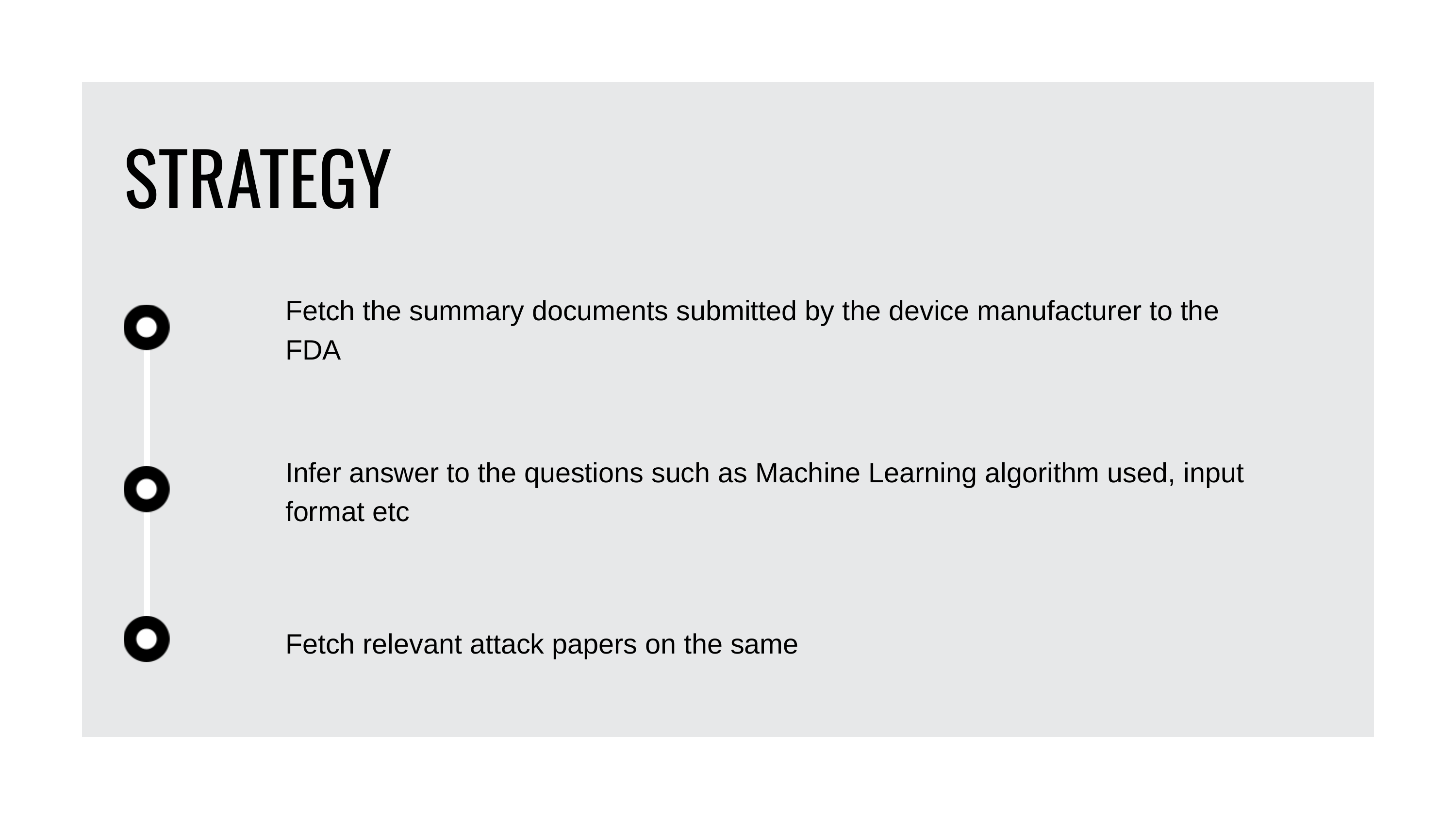

STRATEGY
Fetch the summary documents submitted by the device manufacturer to the FDA

Infer answer to the questions such as Machine Learning algorithm used, input format etc

Fetch relevant attack papers on the same